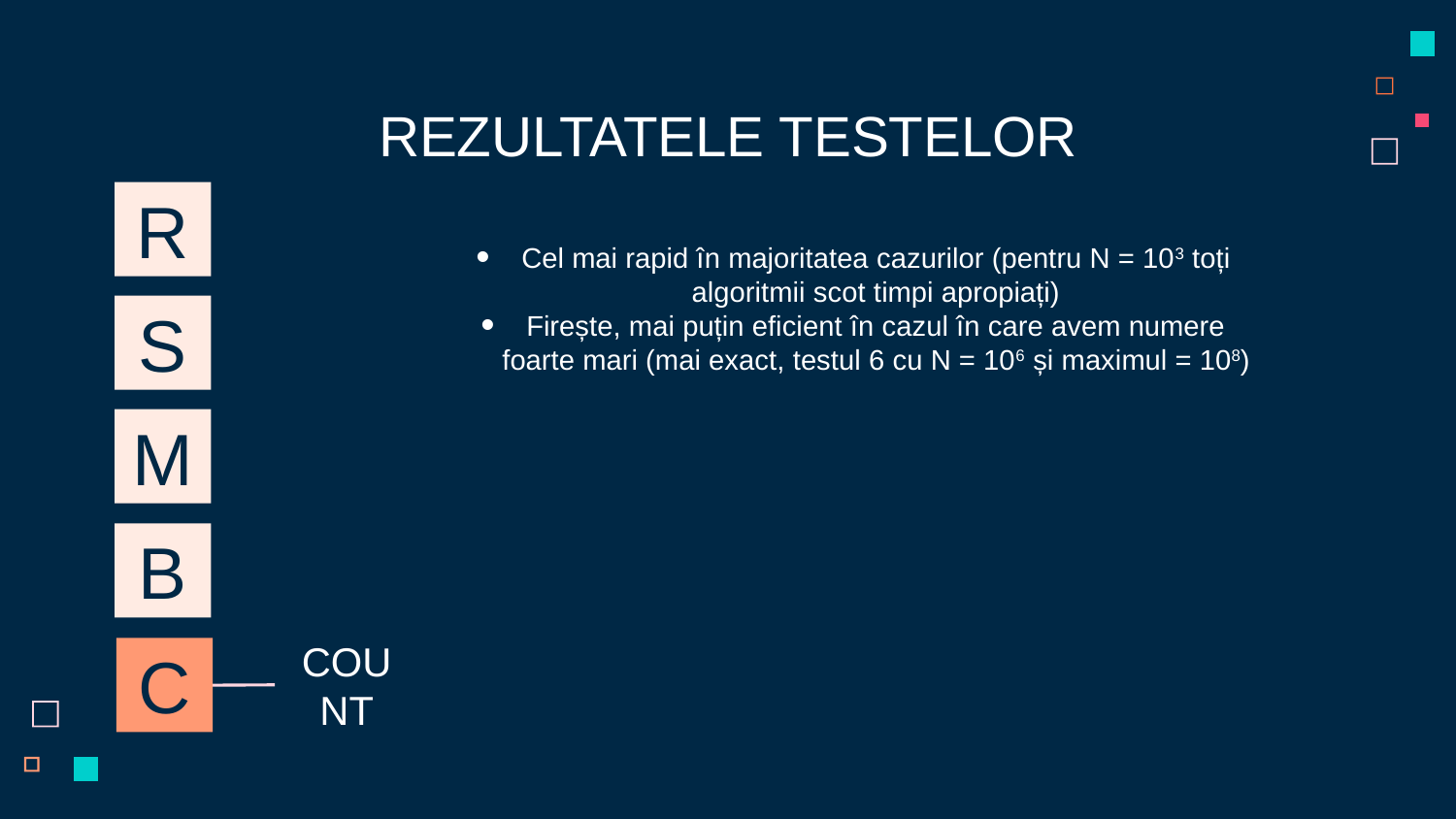

# REZULTATELE TESTELOR

R
Cel mai rapid în majoritatea cazurilor (pentru N = 103 toți algoritmii scot timpi apropiați)
Firește, mai puțin eficient în cazul în care avem numere foarte mari (mai exact, testul 6 cu N = 106 și maximul = 108)
S
M
B
C
COUNT